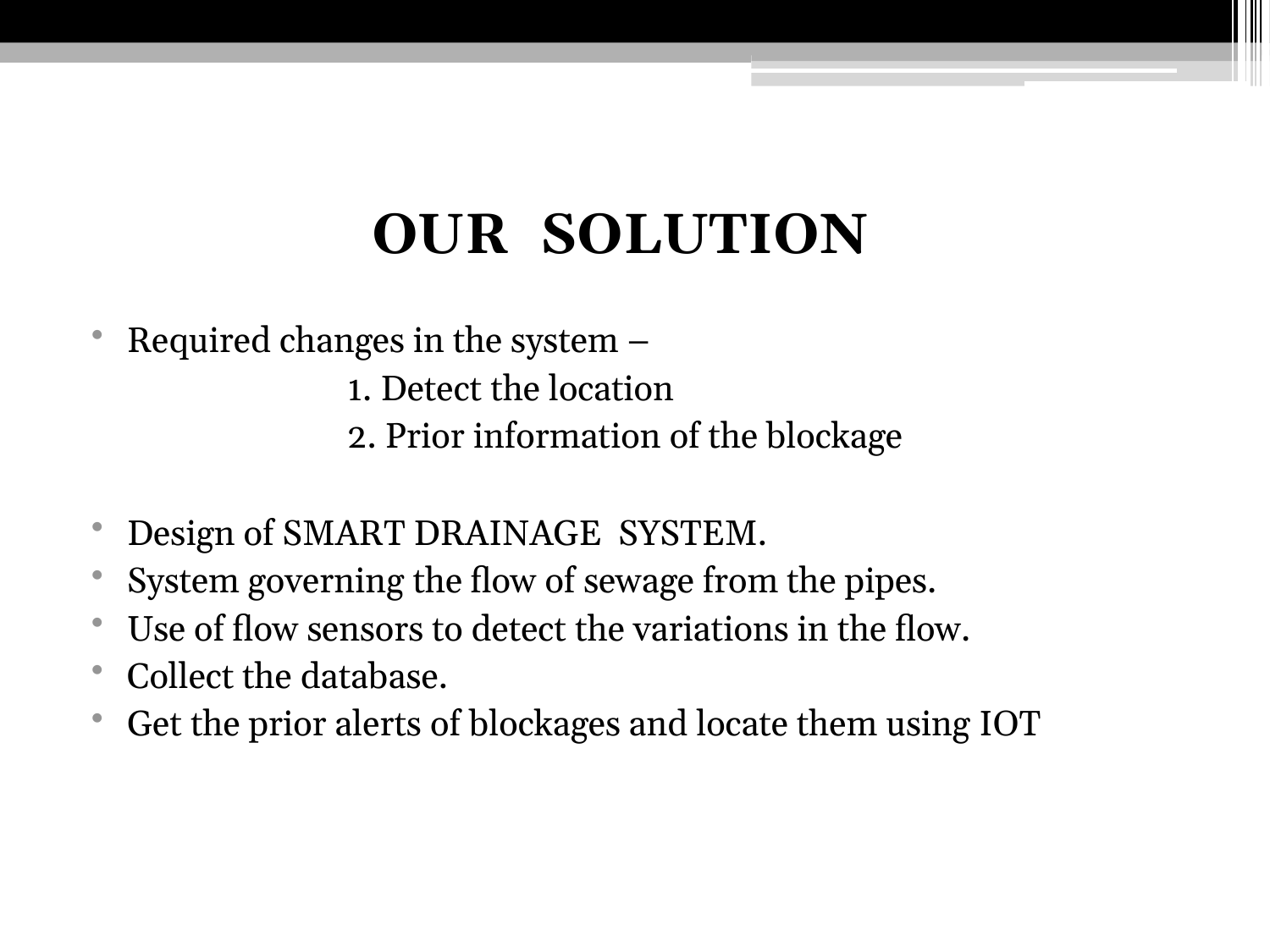

# OUR	SOLUTION
Required changes in the system –
Detect the location
Prior information of the blockage

Design of SMART DRAINAGE SYSTEM.
System governing the flow of sewage from the pipes.
Use of flow sensors to detect the variations in the flow.
Collect the database.
Get the prior alerts of blockages and locate them using IOT